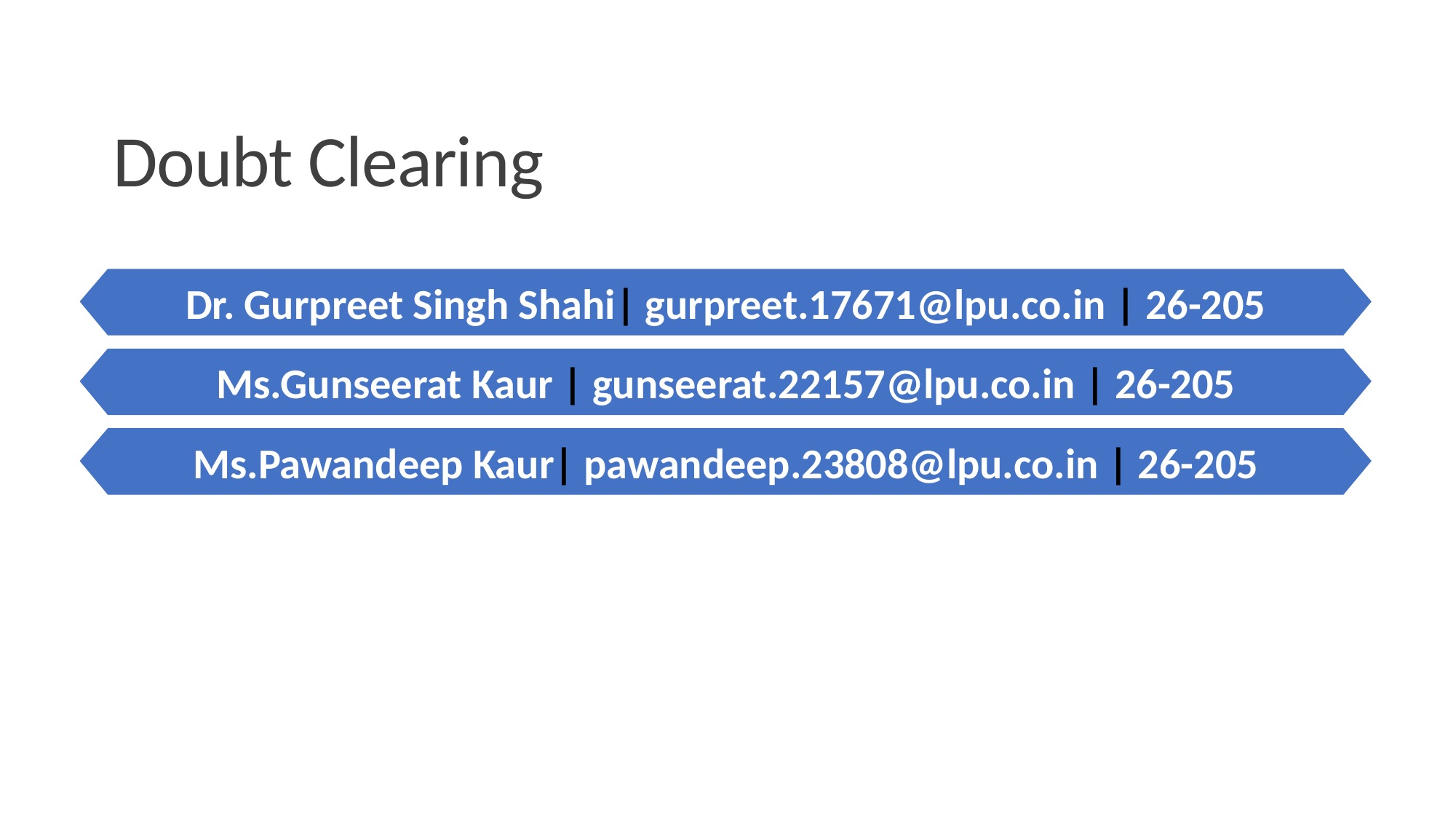

# Doubt Clearing

Dr. Gurpreet Singh Shahi| gurpreet.17671@lpu.co.in | 26-205
Ms.Gunseerat Kaur | gunseerat.22157@lpu.co.in | 26-205
Ms.Pawandeep Kaur| pawandeep.23808@lpu.co.in | 26-205